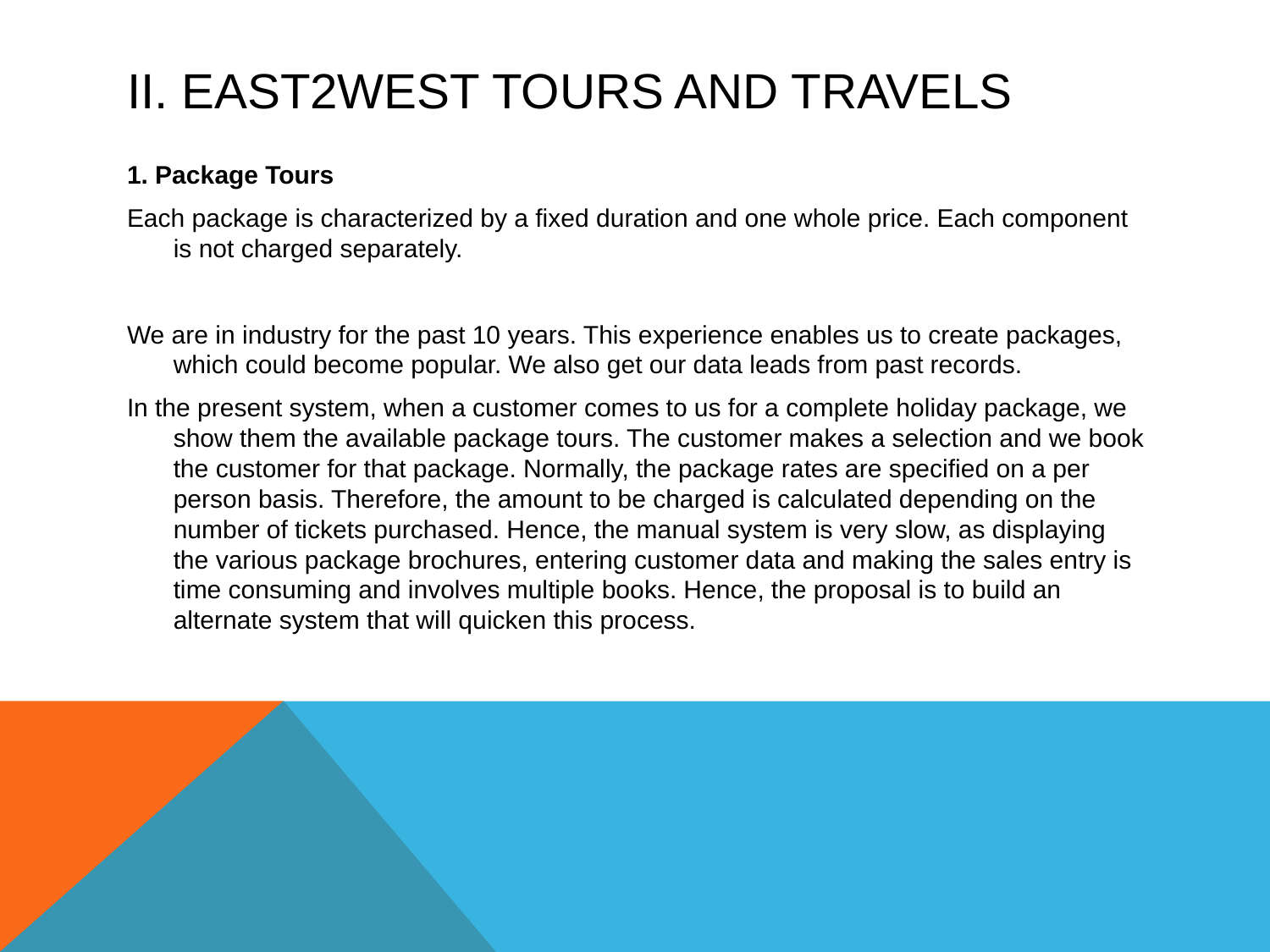

# II. East2West Tours and Travels
1. Package Tours
Each package is characterized by a fixed duration and one whole price. Each component is not charged separately.

We are in industry for the past 10 years. This experience enables us to create packages, which could become popular. We also get our data leads from past records.
In the present system, when a customer comes to us for a complete holiday package, we show them the available package tours. The customer makes a selection and we book the customer for that package. Normally, the package rates are specified on a per person basis. Therefore, the amount to be charged is calculated depending on the number of tickets purchased. Hence, the manual system is very slow, as displaying the various package brochures, entering customer data and making the sales entry is time consuming and involves multiple books. Hence, the proposal is to build an alternate system that will quicken this process.